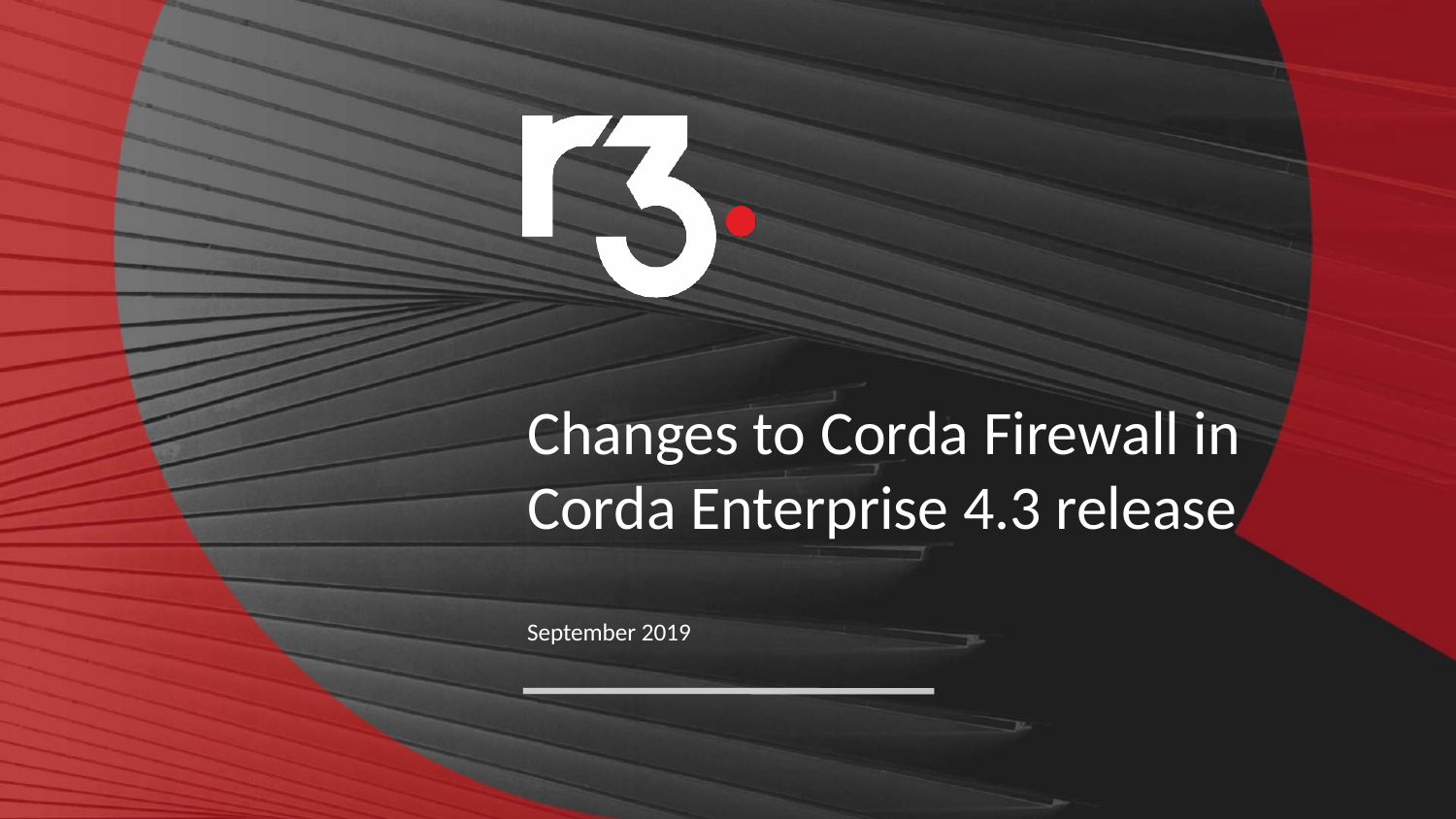

# Changes to Corda Firewall in Corda Enterprise 4.3 release September 2019